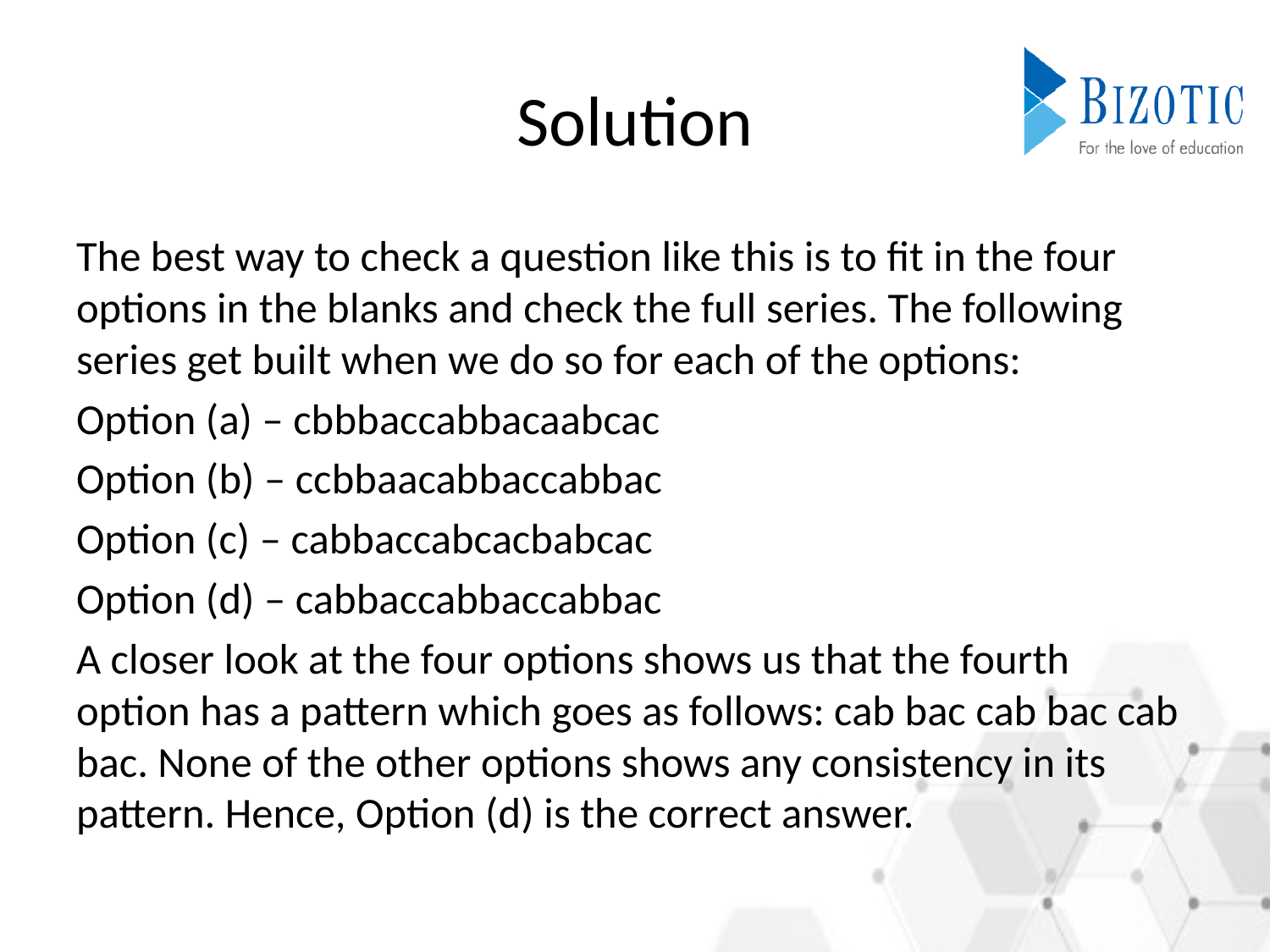

# Solution
The best way to check a question like this is to fit in the four options in the blanks and check the full series. The following series get built when we do so for each of the options:
Option (a) – cbbbaccabbacaabcac
Option (b) – ccbbaacabbaccabbac
Option (c) – cabbaccabcacbabcac
Option (d) – cabbaccabbaccabbac
A closer look at the four options shows us that the fourth option has a pattern which goes as follows: cab bac cab bac cab bac. None of the other options shows any consistency in its pattern. Hence, Option (d) is the correct answer.